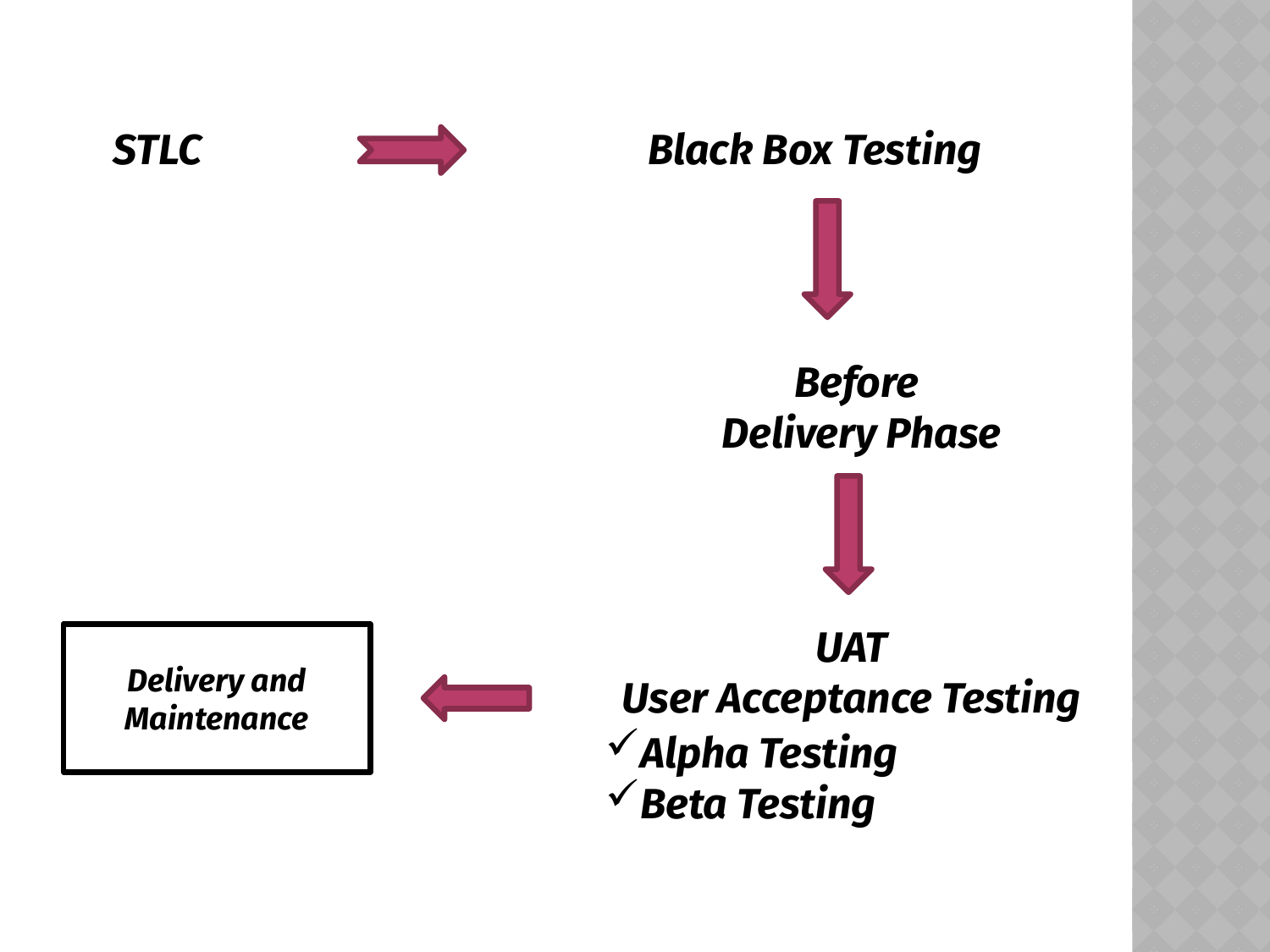

STLC
Black Box Testing

Before
 Delivery Phase

UAT
User Acceptance Testing
Delivery and
Maintenance

Alpha Testing
Beta Testing